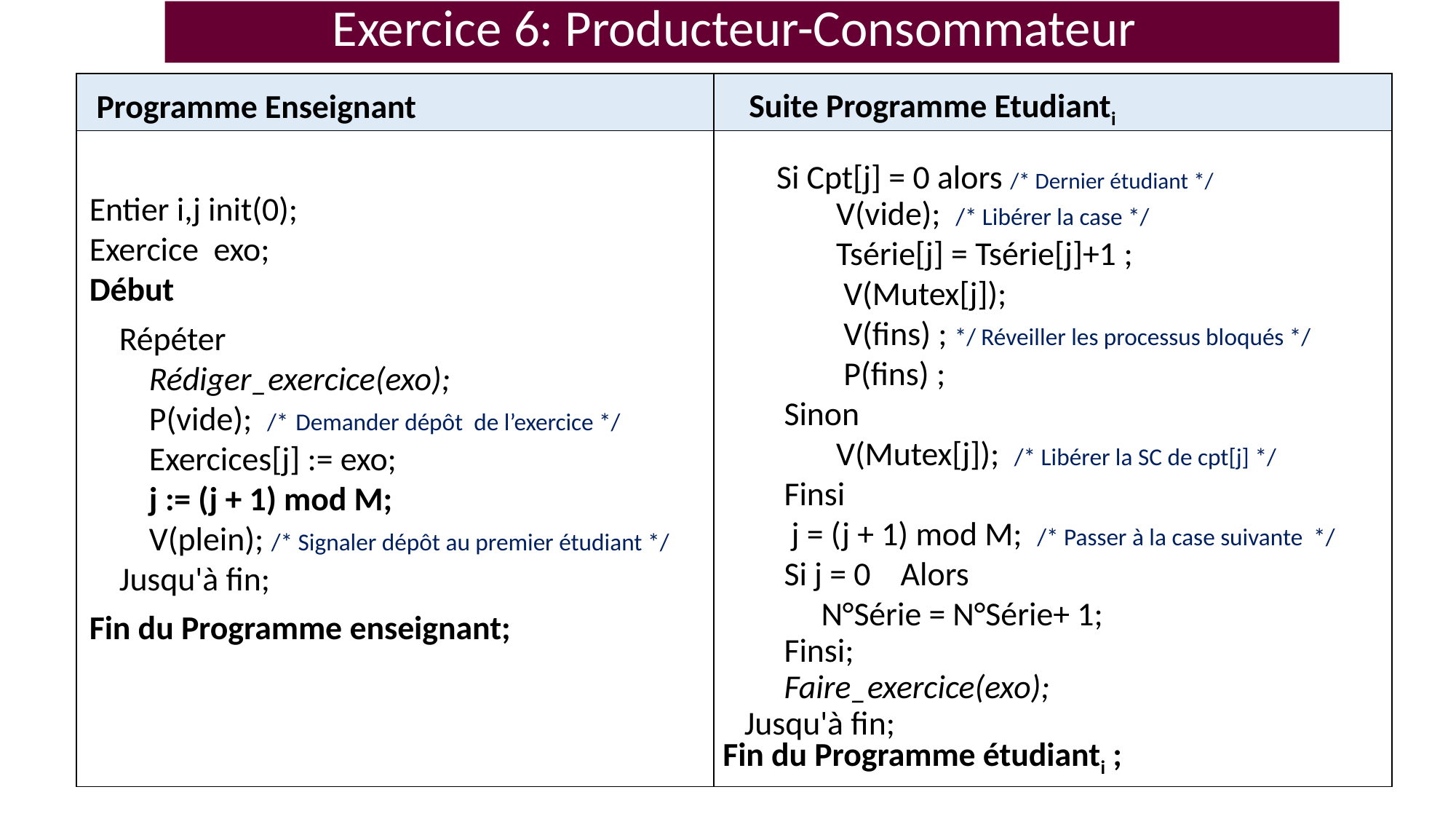

# Exercice 6: Producteur-Consommateur
| Programme Enseignant | Suite Programme Etudianti |
| --- | --- |
|  |  |
Si Cpt[j] = 0 alors /* Dernier étudiant */
        V(vide);  /* Libérer la case */
        Tsérie[j] = Tsérie[j]+1 ;
         V(Mutex[j]);
         V(fins) ; */ Réveiller les processus bloqués */
         P(fins) ;
 Sinon
        V(Mutex[j]);  /* Libérer la SC de cpt[j] */
 Finsi
  j = (j + 1) mod M;  /* Passer à la case suivante  */
 Si j = 0    Alors
      N°Série = N°Série+ 1;
 Finsi;
 Faire_exercice(exo);
Jusqu'à fin;
Fin du Programme étudianti ;

Entier i,j init(0);
Exercice  exo;
Début
    Répéter
        Rédiger_exercice(exo);
        P(vide);  /* Demander dépôt  de l’exercice */
        Exercices[j] := exo;
        j := (j + 1) mod M;
        V(plein); /* Signaler dépôt au premier étudiant */
    Jusqu'à fin;
Fin du Programme enseignant;